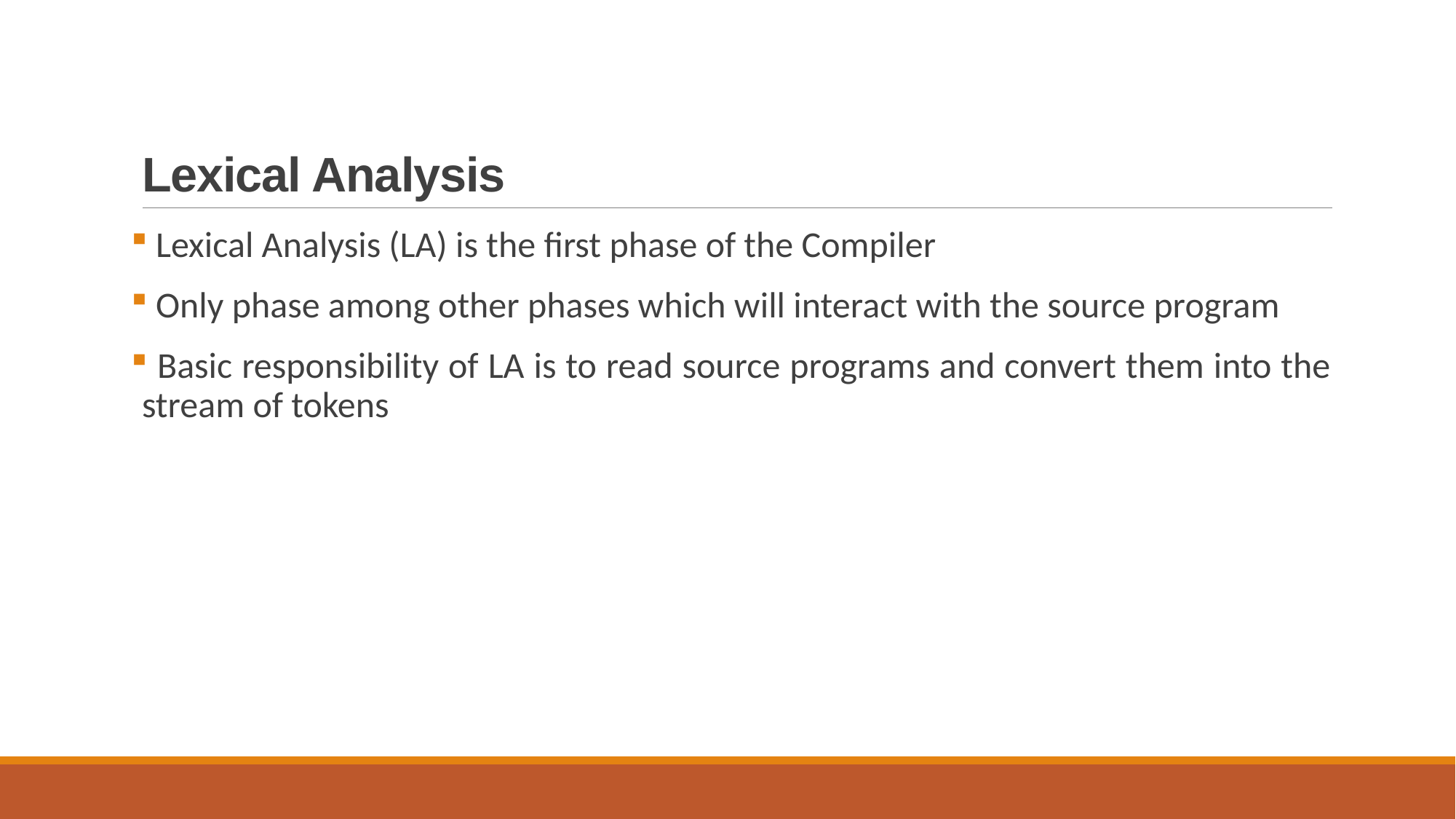

# Lexical Analysis
 Lexical Analysis (LA) is the first phase of the Compiler
 Only phase among other phases which will interact with the source program
 Basic responsibility of LA is to read source programs and convert them into the stream of tokens